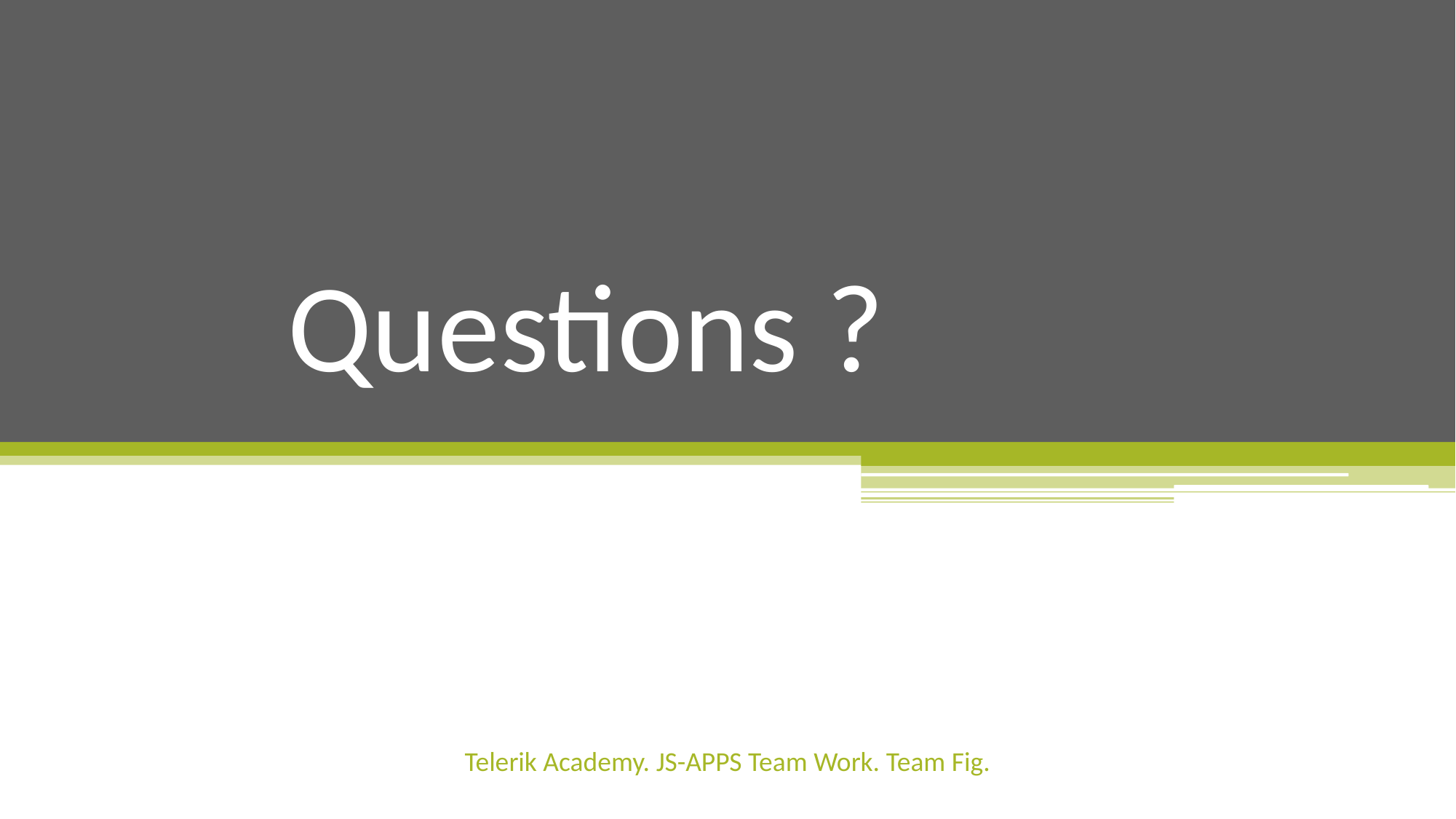

Questions ?
#

Telerik Academy. JS-APPS Team Work. Team Fig.